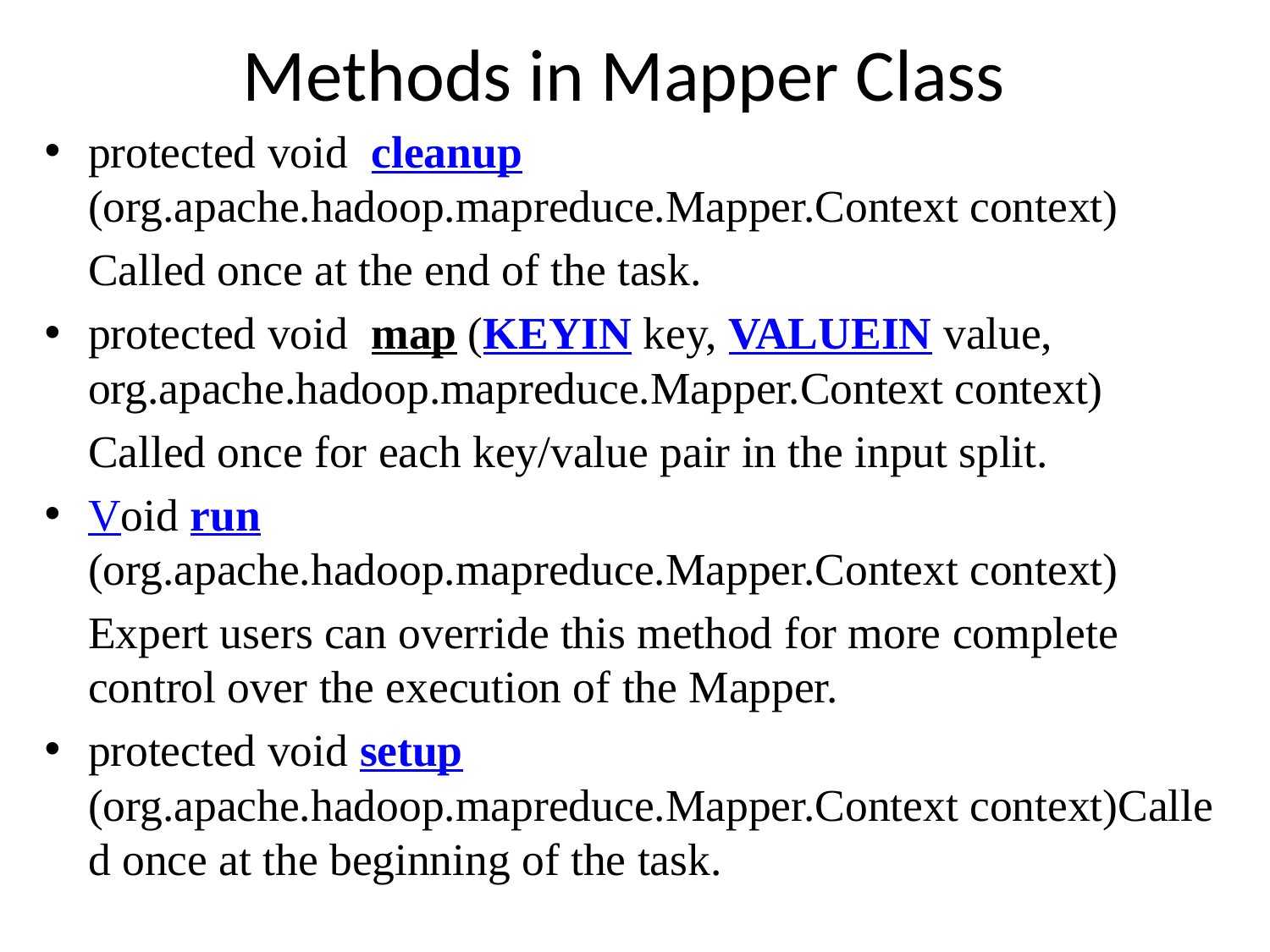

# Methods in Mapper Class
protected void  cleanup (org.apache.hadoop.mapreduce.Mapper.Context context)
	Called once at the end of the task.
protected void  map (KEYIN key, VALUEIN value, org.apache.hadoop.mapreduce.Mapper.Context context)
	Called once for each key/value pair in the input split.
Void run(org.apache.hadoop.mapreduce.Mapper.Context context)
	Expert users can override this method for more complete control over the execution of the Mapper.
protected void setup(org.apache.hadoop.mapreduce.Mapper.Context context)Called once at the beginning of the task.